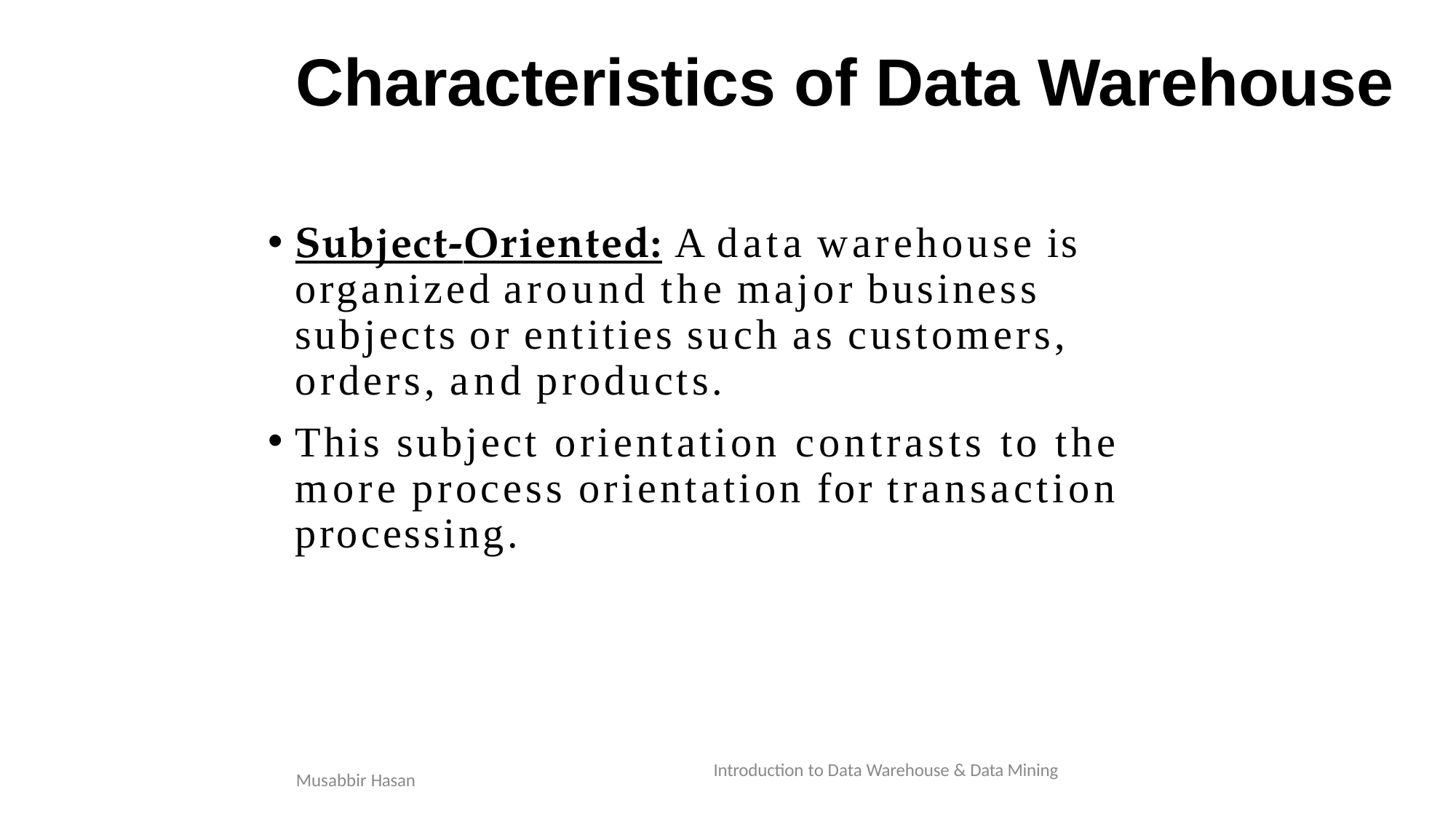

# Characteristics of Data Warehouse
Subject-Oriented: A data warehouse is organized around the major business subjects or entities such as customers, orders, and products.
This subject orientation contrasts to the more process orientation for transaction processing.
Introduction to Data Warehouse & Data Mining
Musabbir Hasan
10